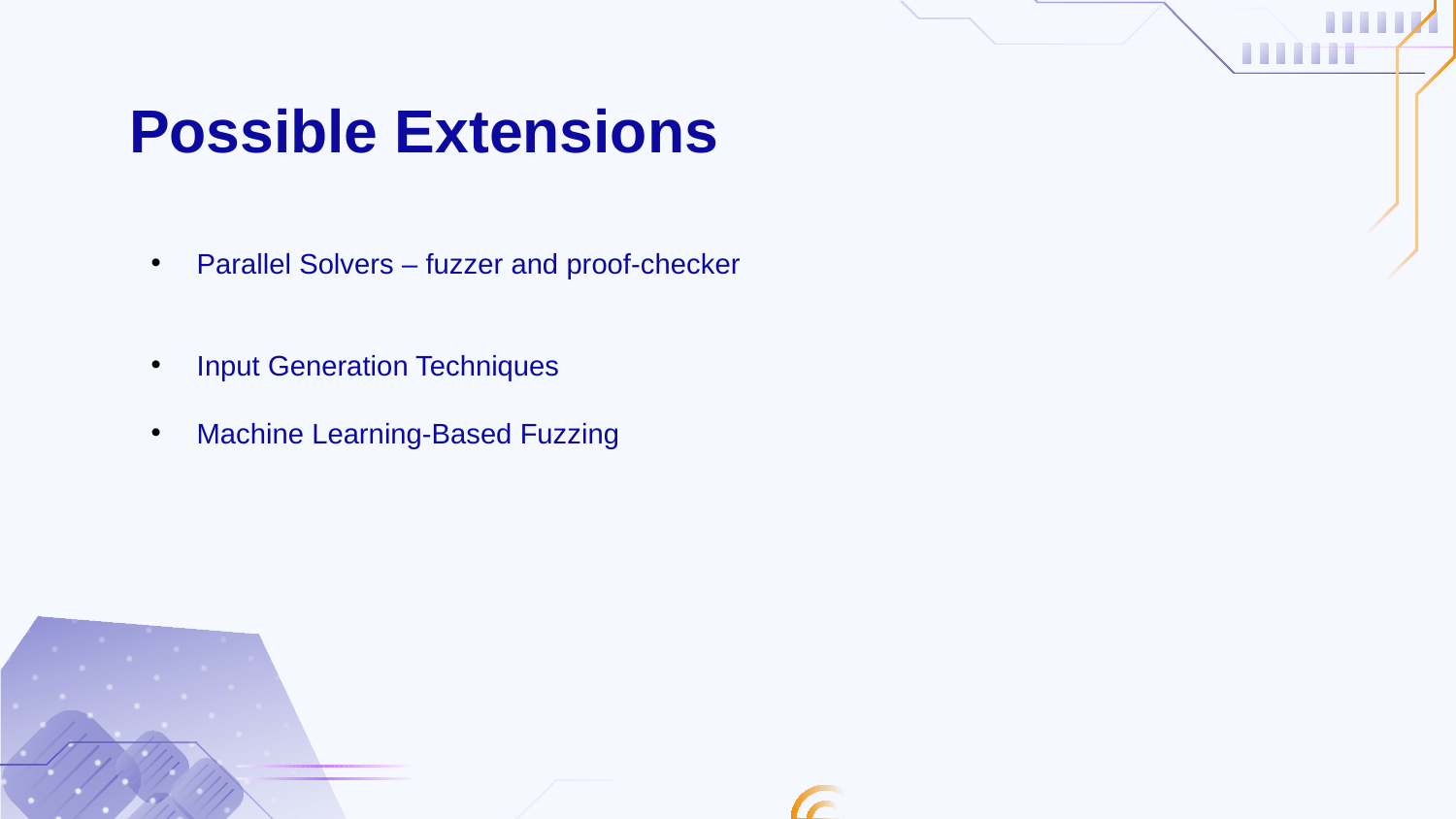

# Possible Extensions
Parallel Solvers – fuzzer and proof-checker

Input Generation Techniques

Machine Learning-Based Fuzzing